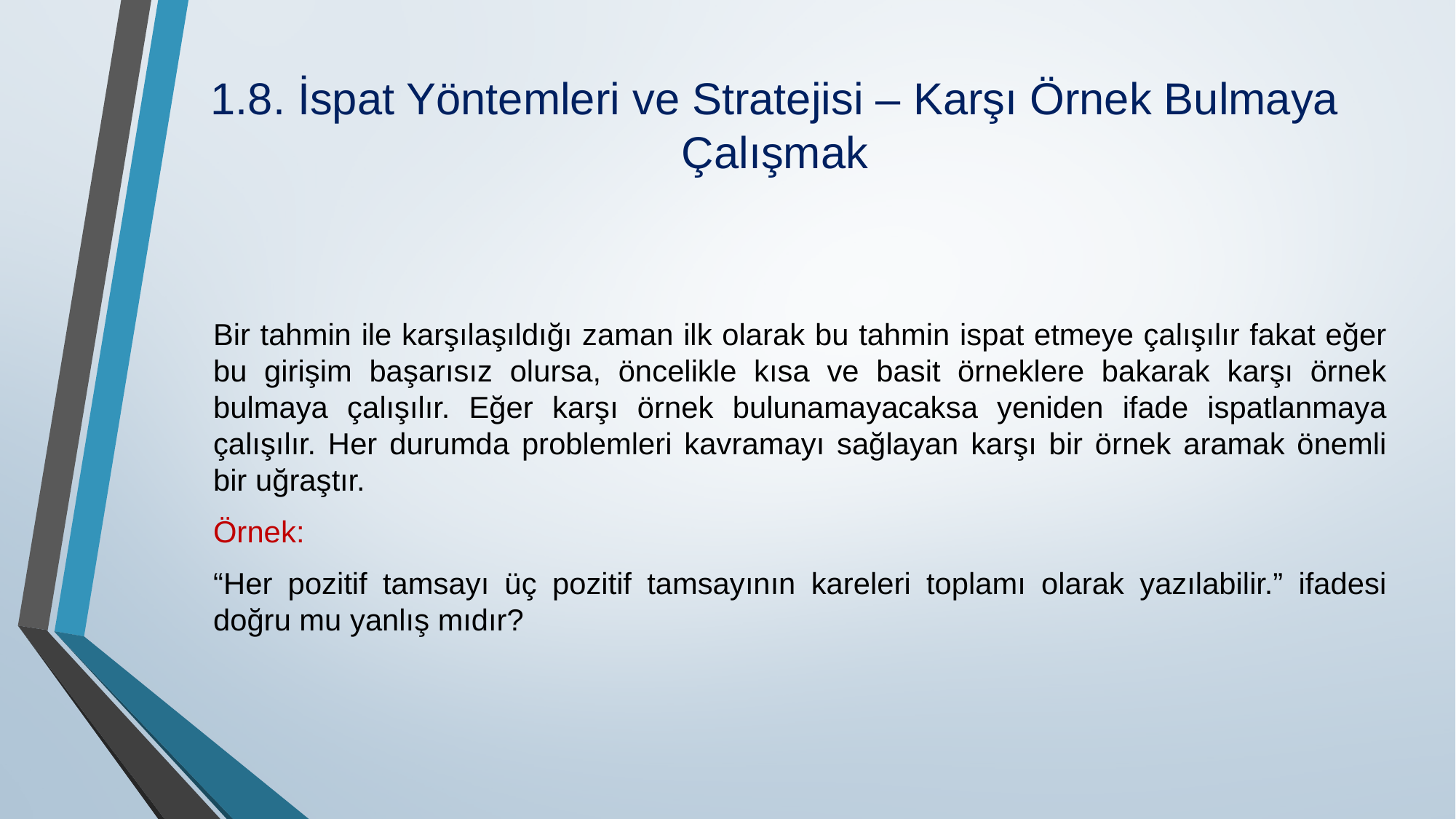

# 1.8. İspat Yöntemleri ve Stratejisi – Karşı Örnek Bulmaya Çalışmak
Bir tahmin ile karşılaşıldığı zaman ilk olarak bu tahmin ispat etmeye çalışılır fakat eğer bu girişim başarısız olursa, öncelikle kısa ve basit örneklere bakarak karşı örnek bulmaya çalışılır. Eğer karşı örnek bulunamayacaksa yeniden ifade ispatlanmaya çalışılır. Her durumda problemleri kavramayı sağlayan karşı bir örnek aramak önemli bir uğraştır.
Örnek:
“Her pozitif tamsayı üç pozitif tamsayının kareleri toplamı olarak yazılabilir.” ifadesi doğru mu yanlış mıdır?